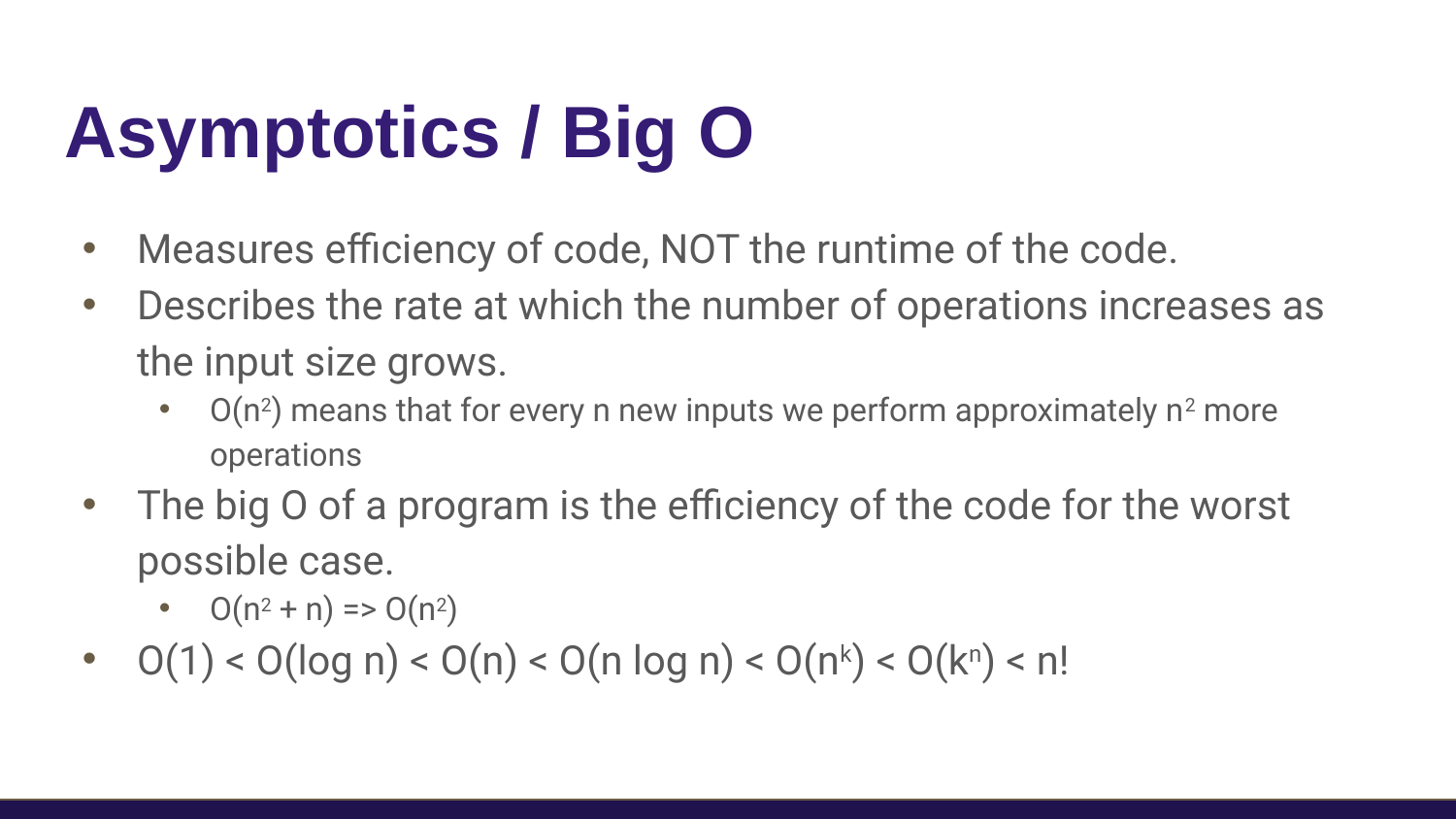

# Asymptotics / Big O
Measures efficiency of code, NOT the runtime of the code.
Describes the rate at which the number of operations increases as the input size grows.
O(n2) means that for every n new inputs we perform approximately n2 more operations
The big O of a program is the efficiency of the code for the worst possible case.
O(n2 + n) => O(n2)
O(1) < O(log n) < O(n) < O(n log n) < O(nk) < O(kn) < n!